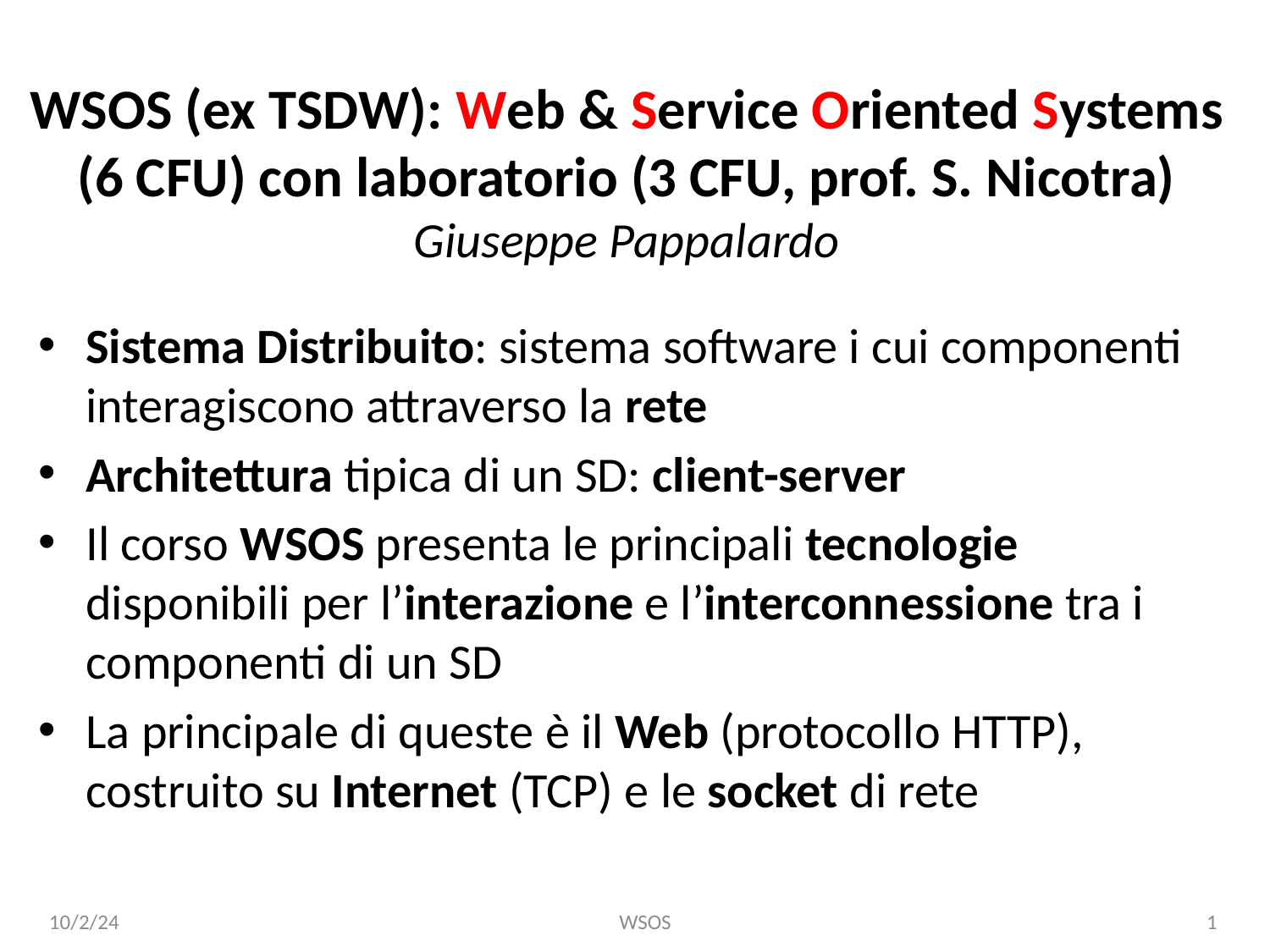

# WSOS (ex TSDW): Web & Service Oriented Systems (6 CFU) con laboratorio (3 CFU, prof. S. Nicotra) Giuseppe Pappalardo
Sistema Distribuito: sistema software i cui componenti interagiscono attraverso la rete
Architettura tipica di un SD: client-server
Il corso WSOS presenta le principali tecnologie disponibili per l’interazione e l’interconnessione tra i componenti di un SD
La principale di queste è il Web (protocollo HTTP), costruito su Internet (TCP) e le socket di rete
10/2/24
WSOS
1